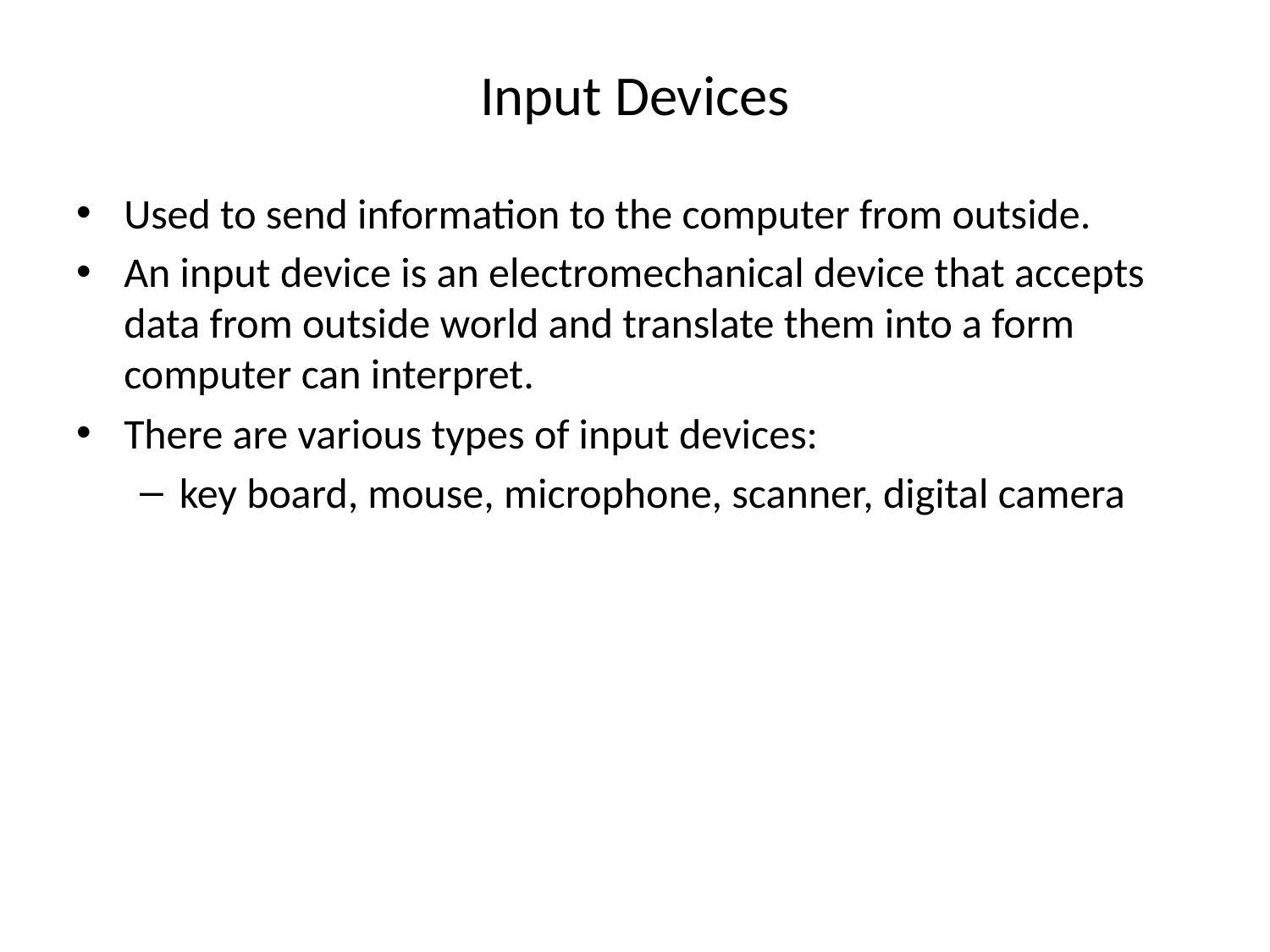

# Input Devices
Used to send information to the computer from outside.
An input device is an electromechanical device that accepts data from outside world and translate them into a form computer can interpret.
There are various types of input devices:
key board, mouse, microphone, scanner, digital camera